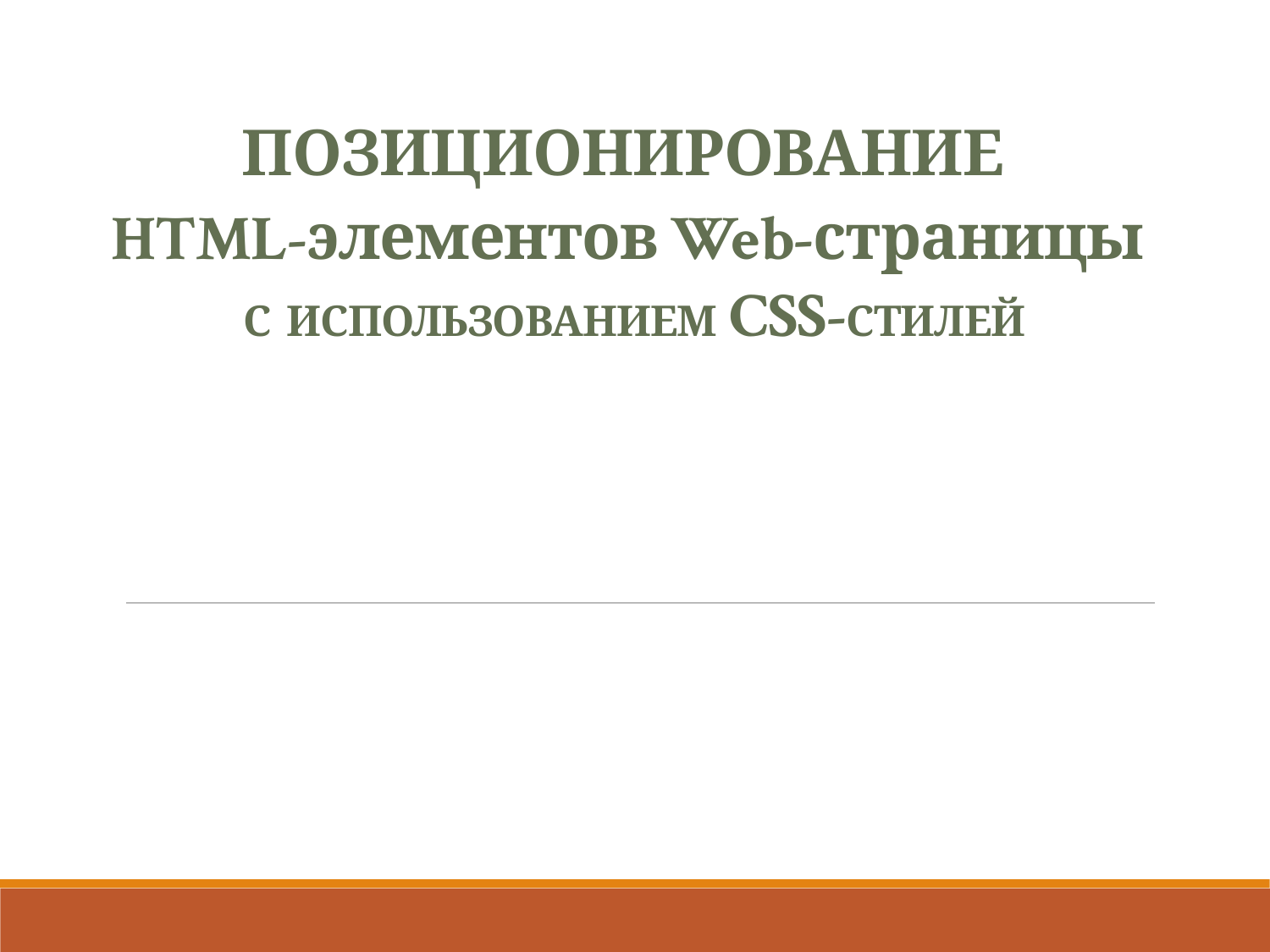

# ПОЗИЦИОНИРОВАНИЕ HTML-элементов Web-страницы С  ИСПОЛЬЗОВАНИЕМ CSS-СТИЛЕЙ